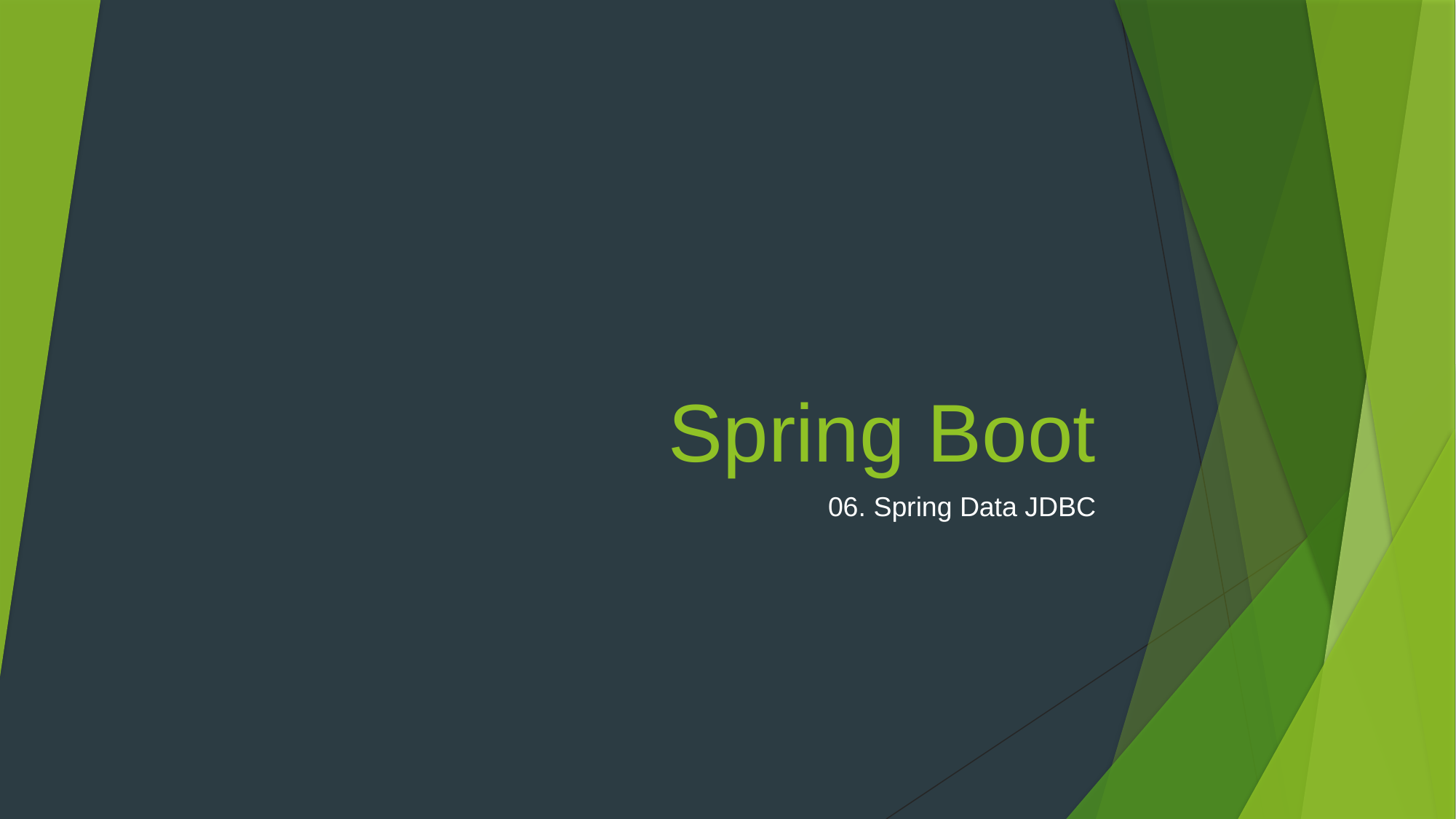

# Spring Boot
06. Spring Data JDBC